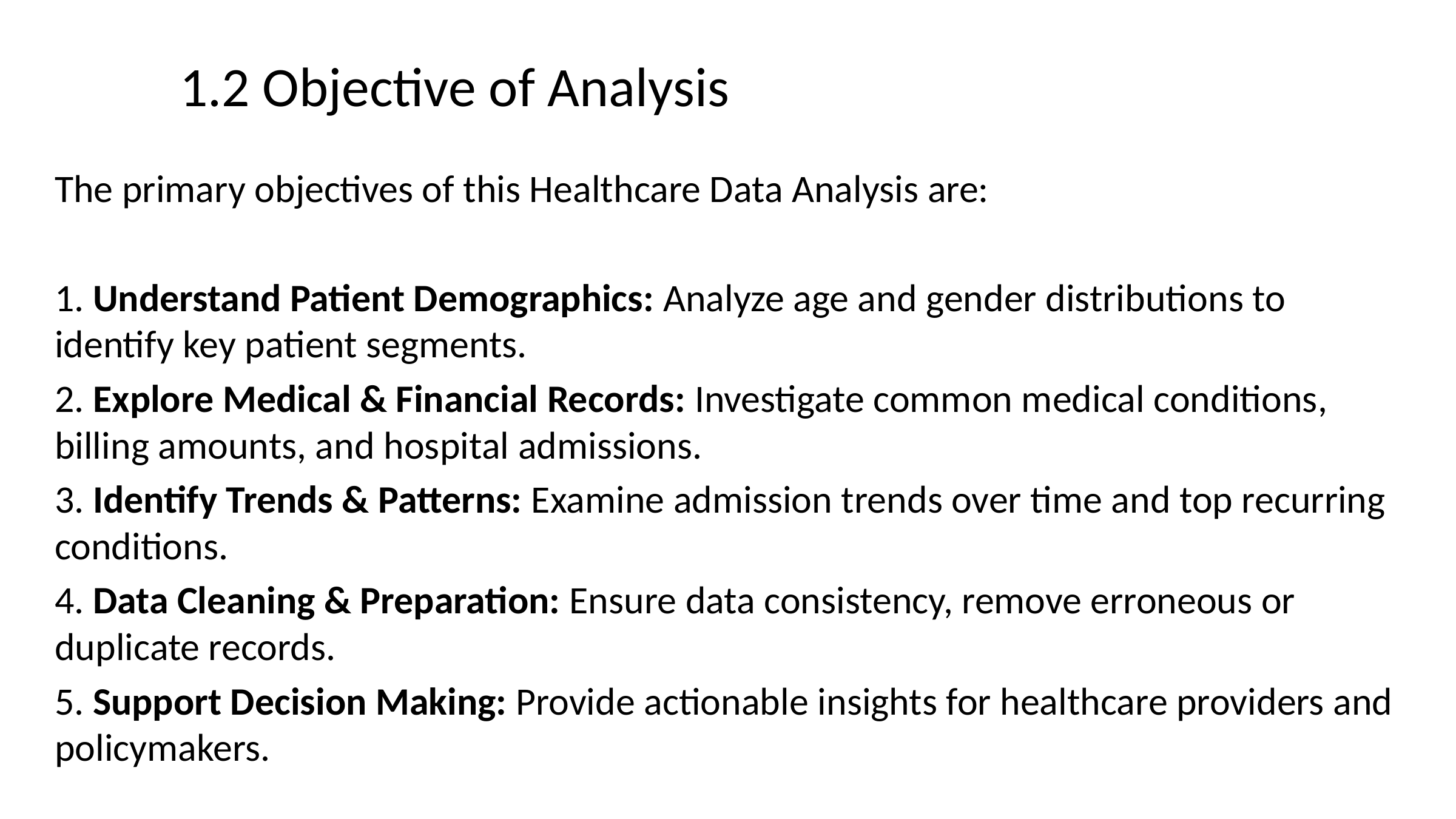

# 1.2 Objective of Analysis
The primary objectives of this Healthcare Data Analysis are:

1. Understand Patient Demographics: Analyze age and gender distributions to identify key patient segments.
2. Explore Medical & Financial Records: Investigate common medical conditions, billing amounts, and hospital admissions.
3. Identify Trends & Patterns: Examine admission trends over time and top recurring conditions.
4. Data Cleaning & Preparation: Ensure data consistency, remove erroneous or duplicate records.
5. Support Decision Making: Provide actionable insights for healthcare providers and policymakers.